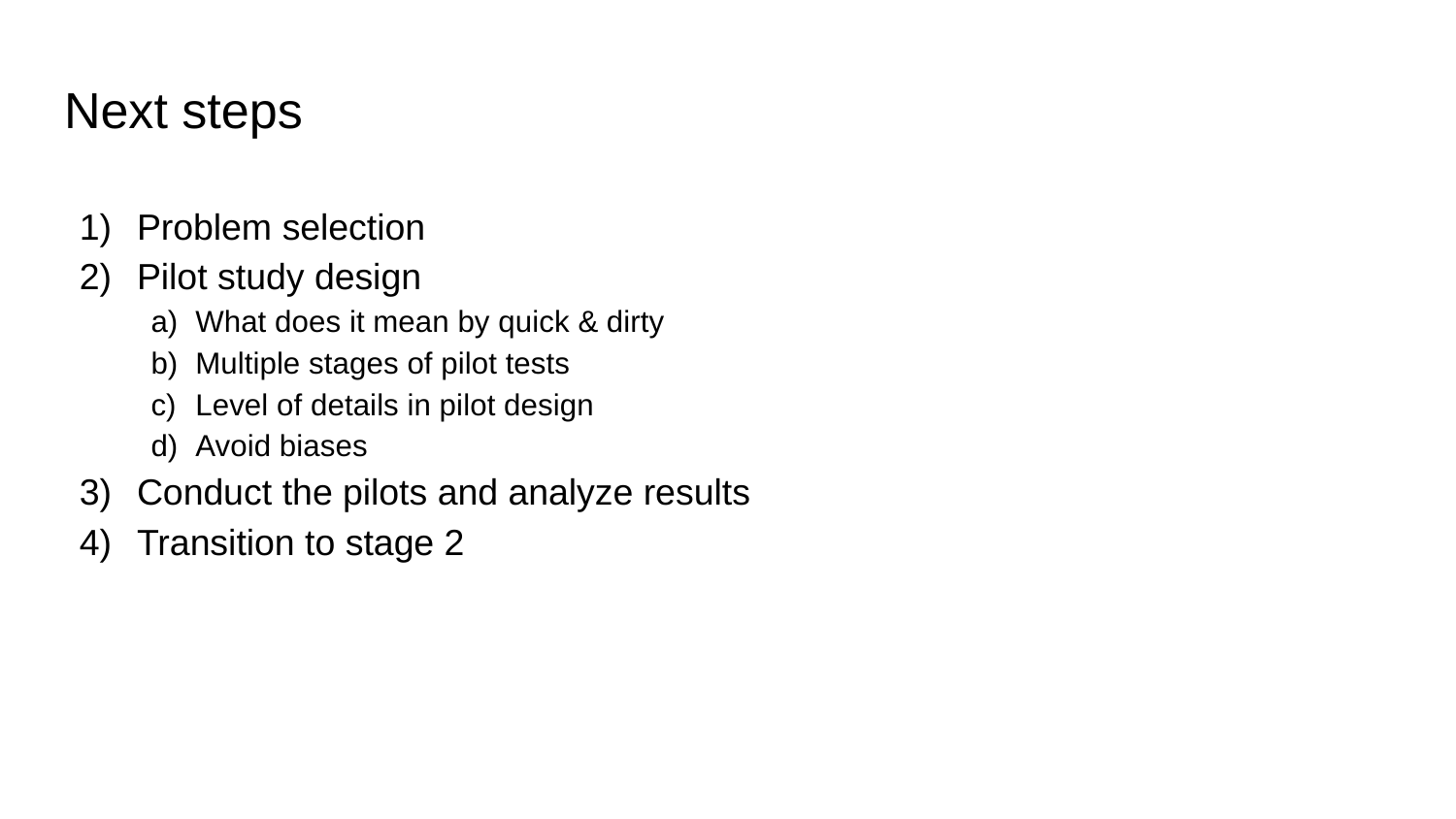

# Next steps
Problem selection
Pilot study design
What does it mean by quick & dirty
Multiple stages of pilot tests
Level of details in pilot design
Avoid biases
Conduct the pilots and analyze results
Transition to stage 2